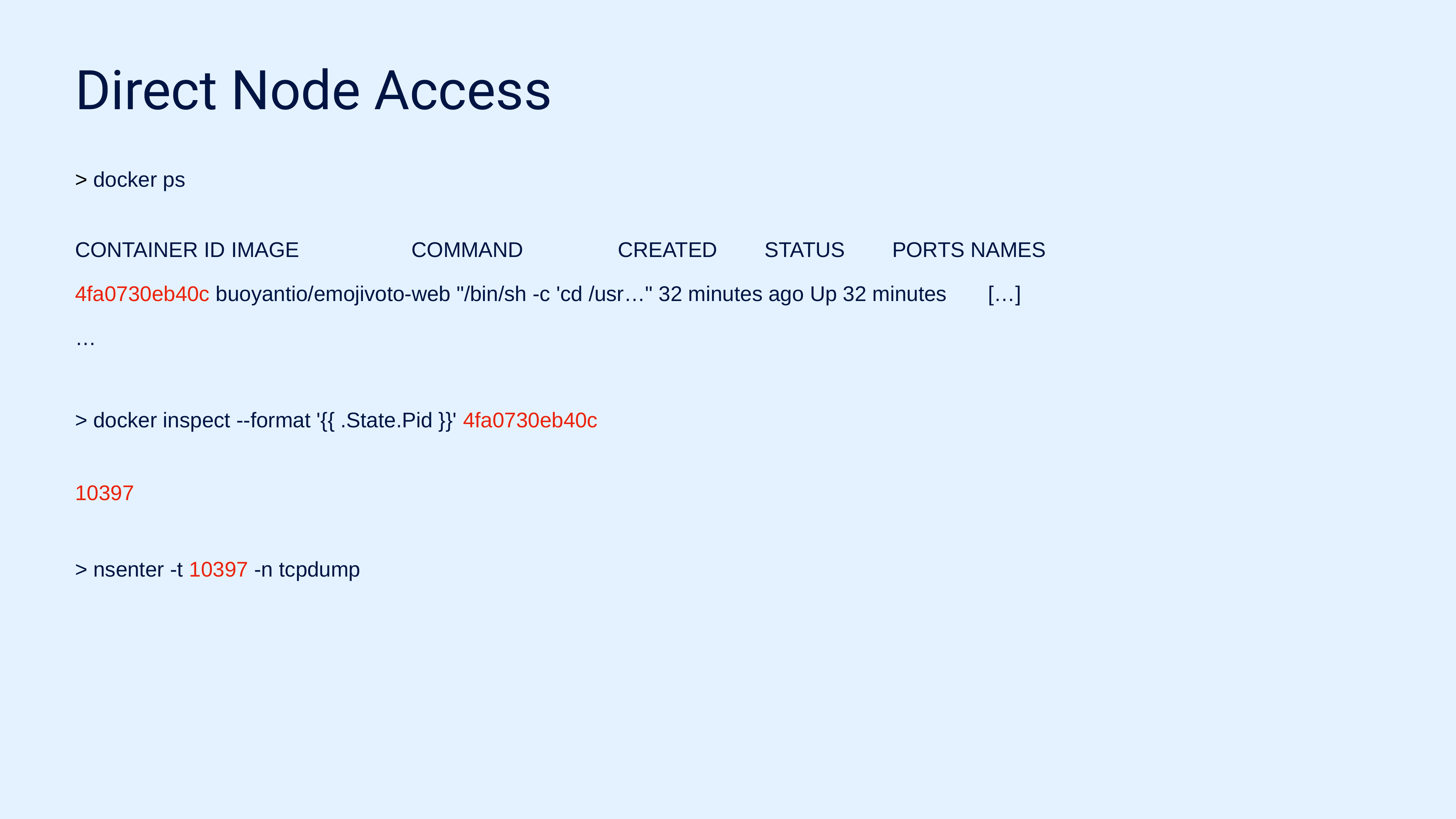

# Direct Node Access
> docker ps

CONTAINER ID IMAGE                   COMMAND                CREATED        STATUS        PORTS NAMES
4fa0730eb40c buoyantio/emojivoto-web "/bin/sh -c 'cd /usr…" 32 minutes ago Up 32 minutes       […]
…

> docker inspect --format '{{ .State.Pid }}' 4fa0730eb40c

10397

> nsenter -t 10397 -n tcpdump